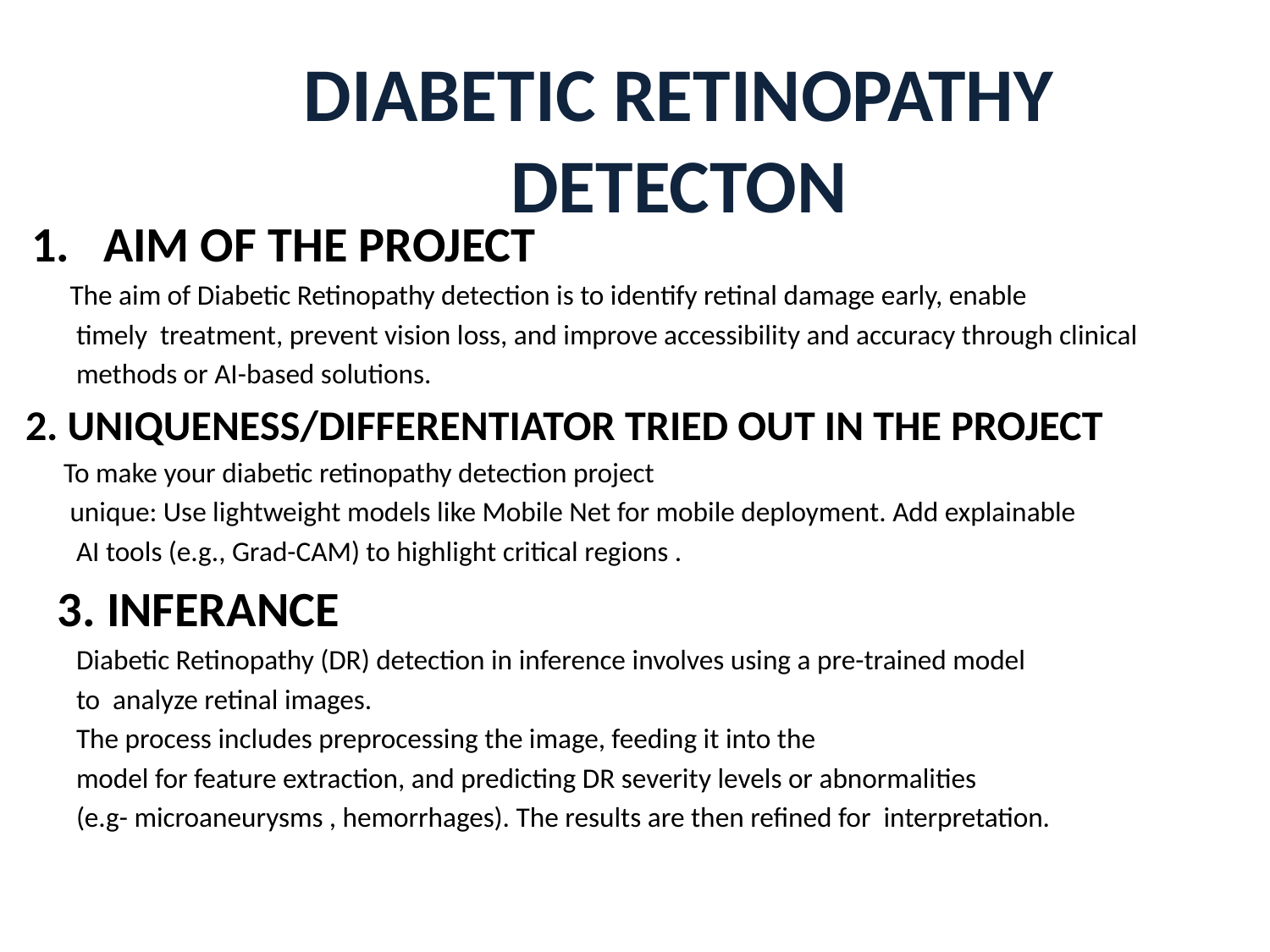

DIABETIC RETINOPATHY
DETECTON
   1.   AIM OF THE PROJECT
         The aim of Diabetic Retinopathy detection is to identify retinal damage early, enable
          timely  treatment, prevent vision loss, and improve accessibility and accuracy through clinical
          methods or AI-based solutions.
  2. UNIQUENESS/DIFFERENTIATOR TRIED OUT IN THE PROJECT
        To make your diabetic retinopathy detection project
         unique: Use lightweight models like Mobile Net for mobile deployment. Add explainable
          AI tools (e.g., Grad-CAM) to highlight critical regions .
    3. INFERANCE
          Diabetic Retinopathy (DR) detection in inference involves using a pre-trained model
          to  analyze retinal images.
          The process includes preprocessing the image, feeding it into the
          model for feature extraction, and predicting DR severity levels or abnormalities
          (e.g- microaneurysms , hemorrhages). The results are then refined for  interpretation.